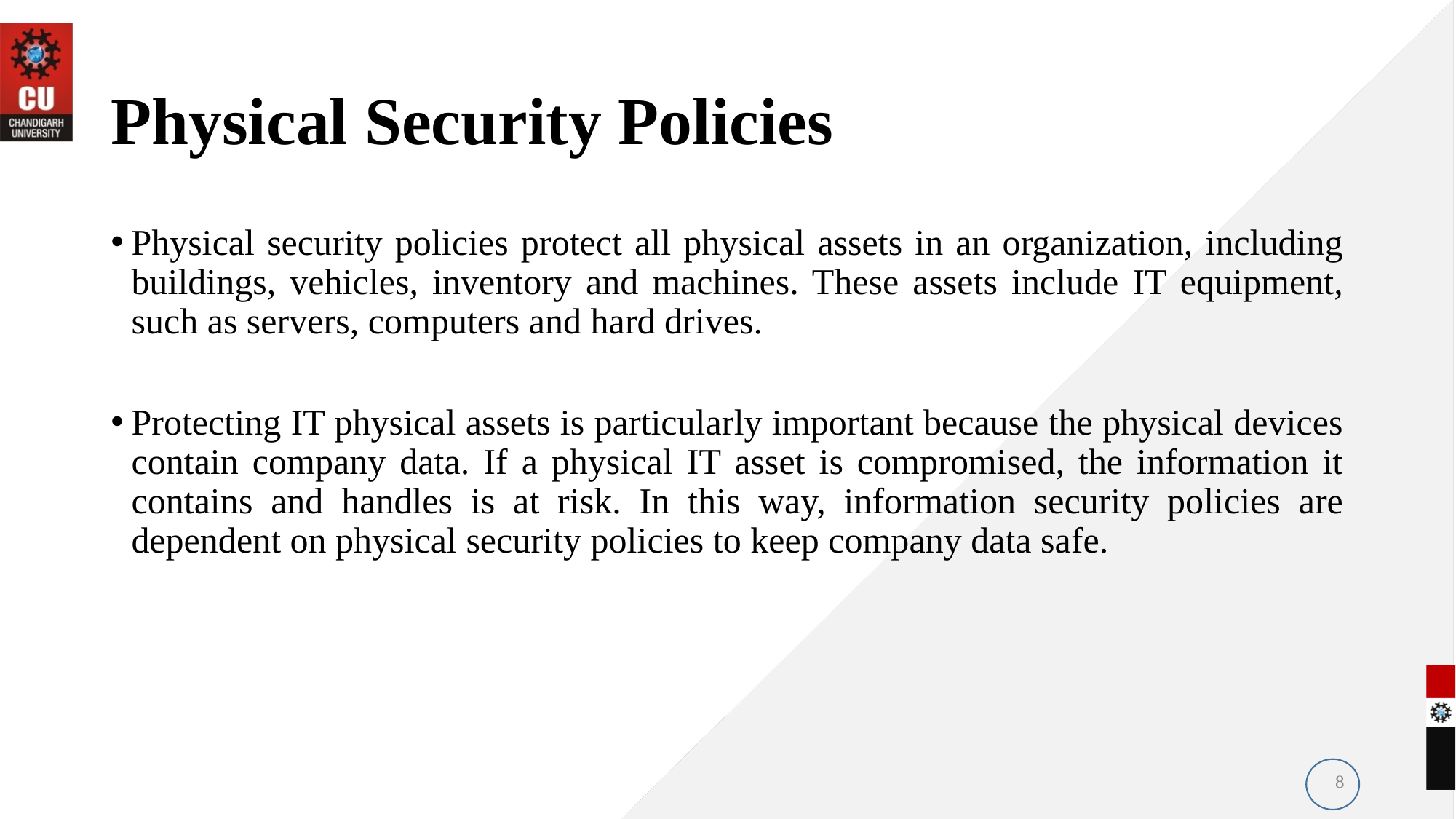

# Physical Security Policies
Physical security policies protect all physical assets in an organization, including buildings, vehicles, inventory and machines. These assets include IT equipment, such as servers, computers and hard drives.

Protecting IT physical assets is particularly important because the physical devices contain company data. If a physical IT asset is compromised, the information it contains and handles is at risk. In this way, information security policies are dependent on physical security policies to keep company data safe.

8